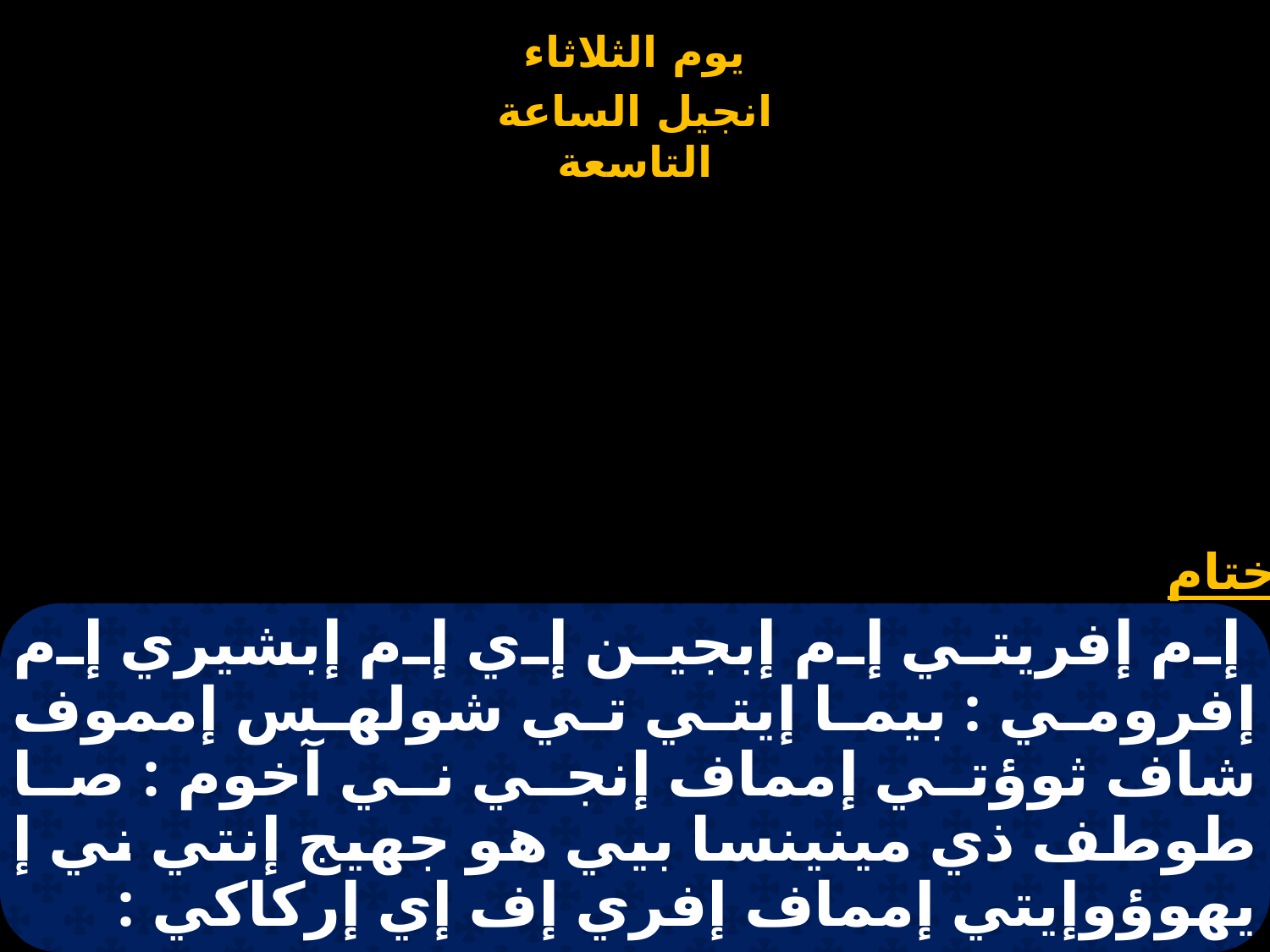

# إم إفريتي إم إبجين إي إم إبشيري إم إفرومي : بيما إيتي تي شولهس إمموف شاف ثوؤتي إمماف إنجي ني آخوم : صا طوطف ذي مينينسا بيي هو جهيج إنتي ني إ يهوؤوإيتي إمماف إفري إف إي إركاكي :